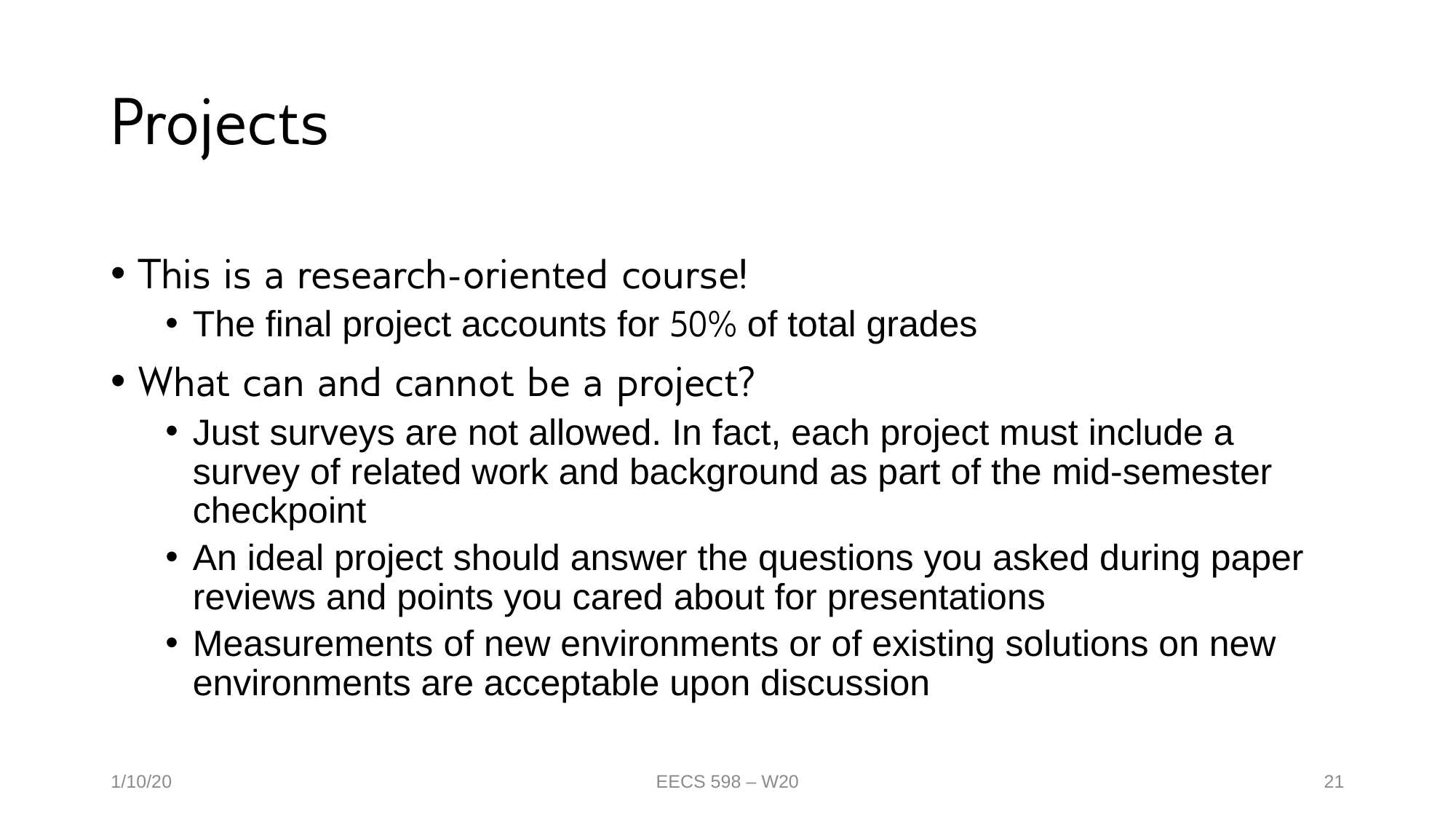

# Projects
This is a research-oriented course!
The final project accounts for 50% of total grades
What can and cannot be a project?
Just surveys are not allowed. In fact, each project must include a survey of related work and background as part of the mid-semester checkpoint
An ideal project should answer the questions you asked during paper reviews and points you cared about for presentations
Measurements of new environments or of existing solutions on new environments are acceptable upon discussion
1/10/20
EECS 598 – W20
21